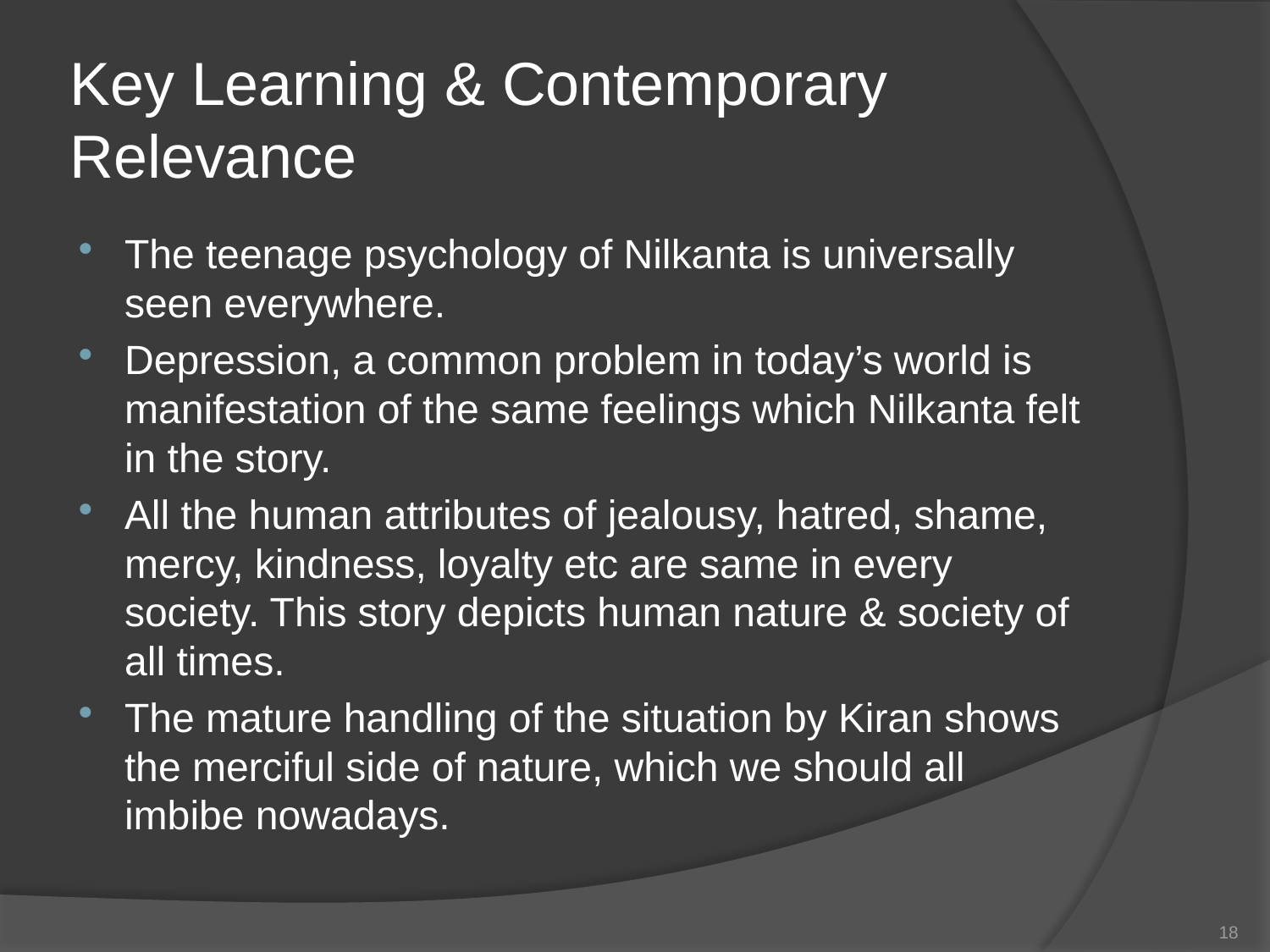

# Key Learning & Contemporary Relevance
The teenage psychology of Nilkanta is universally seen everywhere.
Depression, a common problem in today’s world is manifestation of the same feelings which Nilkanta felt in the story.
All the human attributes of jealousy, hatred, shame, mercy, kindness, loyalty etc are same in every society. This story depicts human nature & society of all times.
The mature handling of the situation by Kiran shows the merciful side of nature, which we should all imbibe nowadays.
18